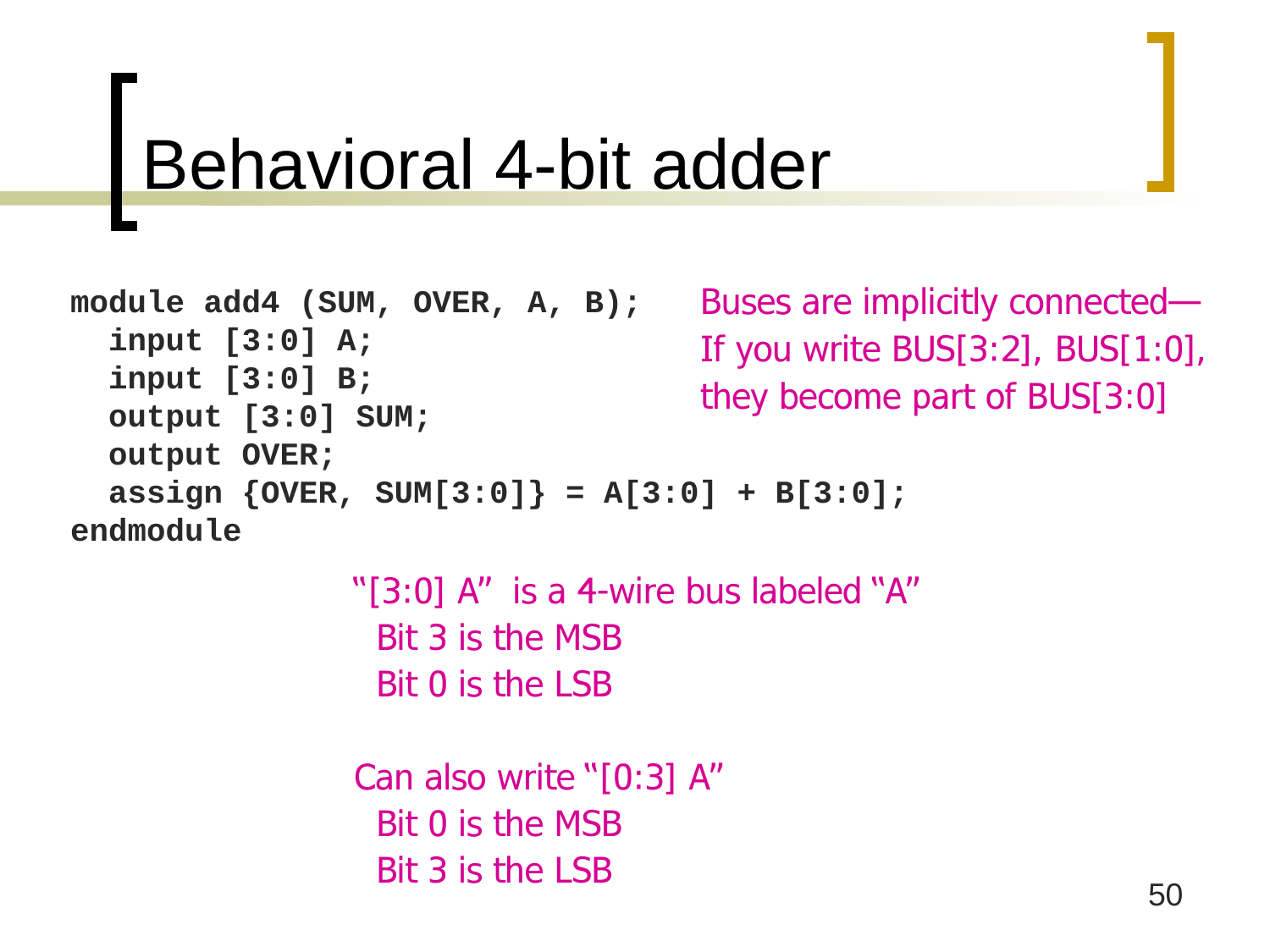

# Behavioral 4-bit adder
module add4 (SUM, OVER, A, B);
  input [3:0] A;
  input [3:0] B;
  output [3:0] SUM;
  output OVER;
  assign {OVER, SUM[3:0]} = A[3:0] + B[3:0];
endmodule
Buses are implicitly connected—
If you write BUS[3:2], BUS[1:0],
they become part of BUS[3:0]
“[3:0] A”  is a 4-wire bus labeled “A”
  Bit 3 is the MSB
  Bit 0 is the LSB

Can also write “[0:3] A”
  Bit 0 is the MSB
  Bit 3 is the LSB
50